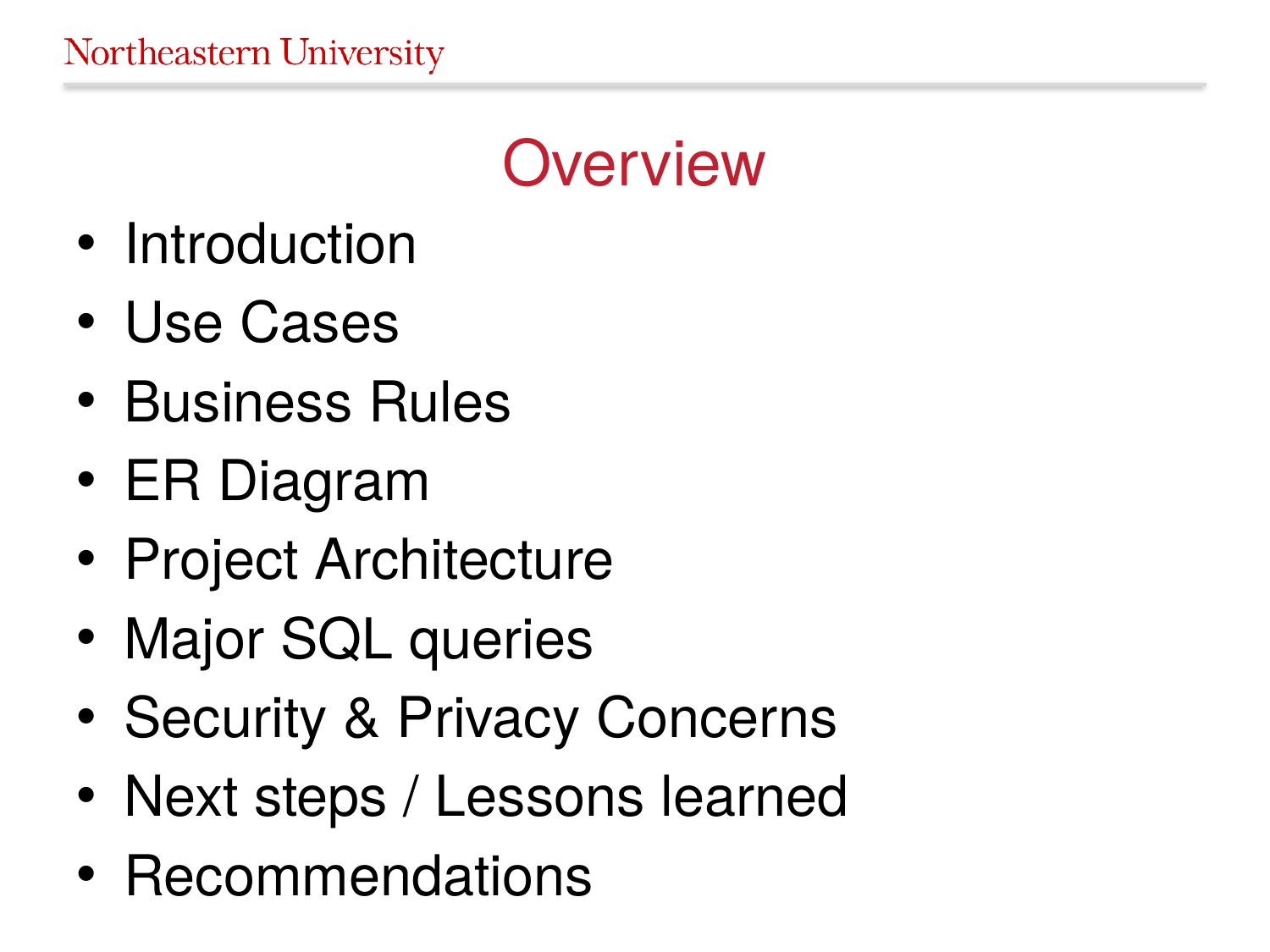

# Overview
Introduction
Use Cases
Business Rules
ER Diagram
Project Architecture
Major SQL queries
Security & Privacy Concerns
Next steps / Lessons learned
Recommendations